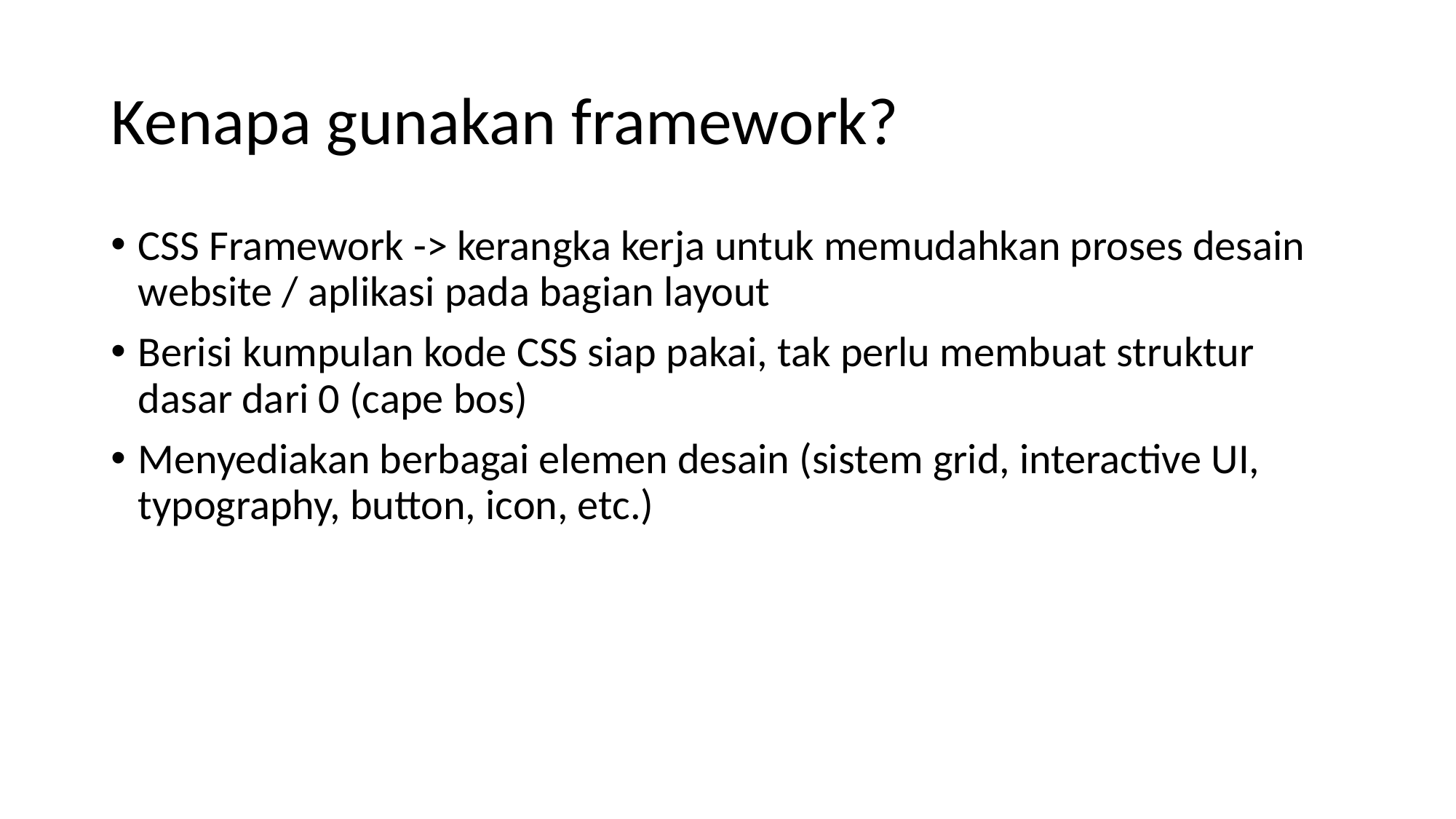

# Kenapa gunakan framework?
CSS Framework -> kerangka kerja untuk memudahkan proses desain website / aplikasi pada bagian layout
Berisi kumpulan kode CSS siap pakai, tak perlu membuat struktur dasar dari 0 (cape bos)
Menyediakan berbagai elemen desain (sistem grid, interactive UI, typography, button, icon, etc.)